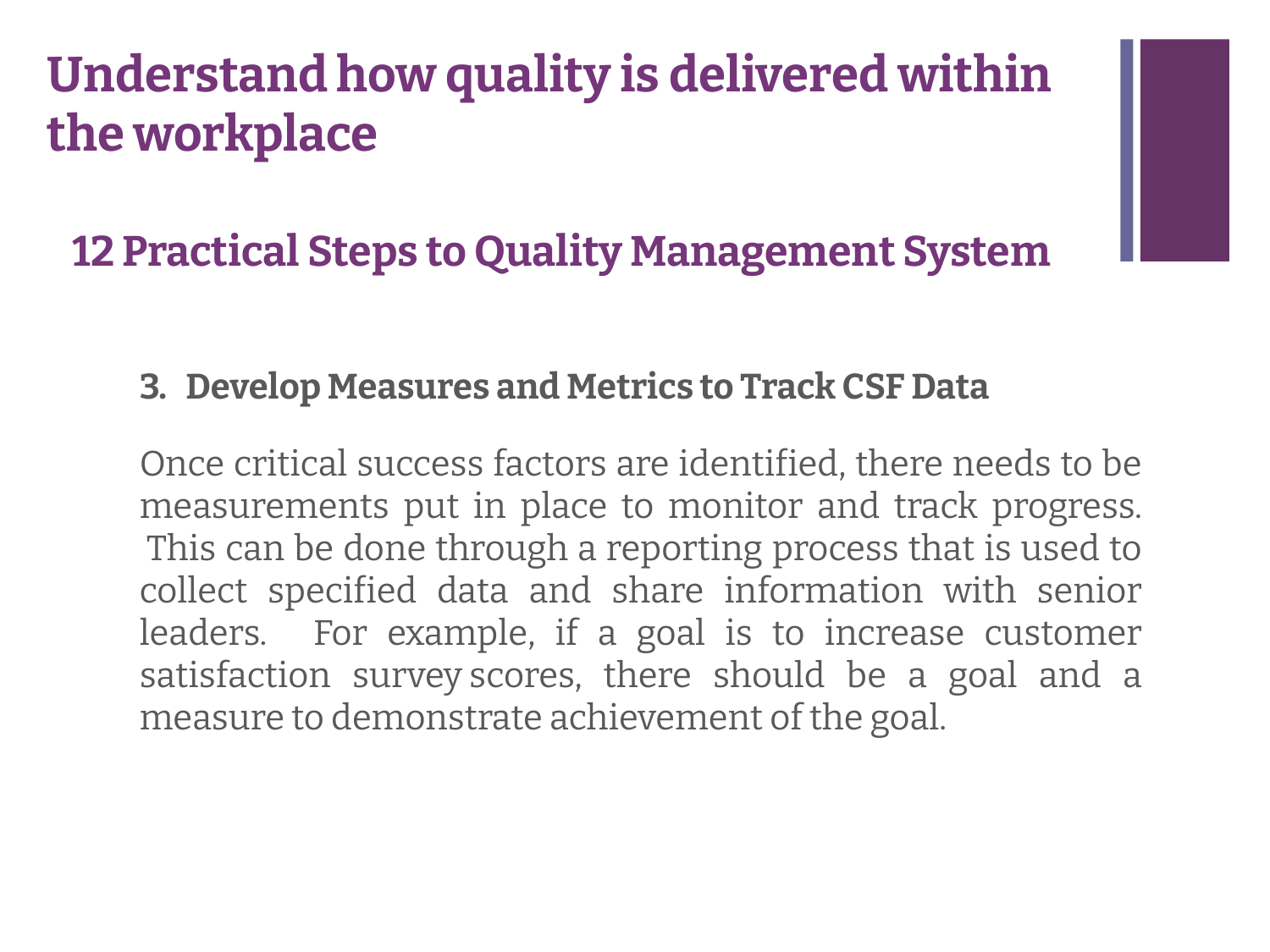

Understand how quality is delivered within the workplace
12 Practical Steps to Quality Management System
	3.   Develop Measures and Metrics to Track CSF Data
	Once critical success factors are identified, there needs to be measurements put in place to monitor and track progress.  This can be done through a reporting process that is used to collect specified data and share information with senior leaders.   For example, if a goal is to increase customer satisfaction survey scores, there should be a goal and a measure to demonstrate achievement of the goal.